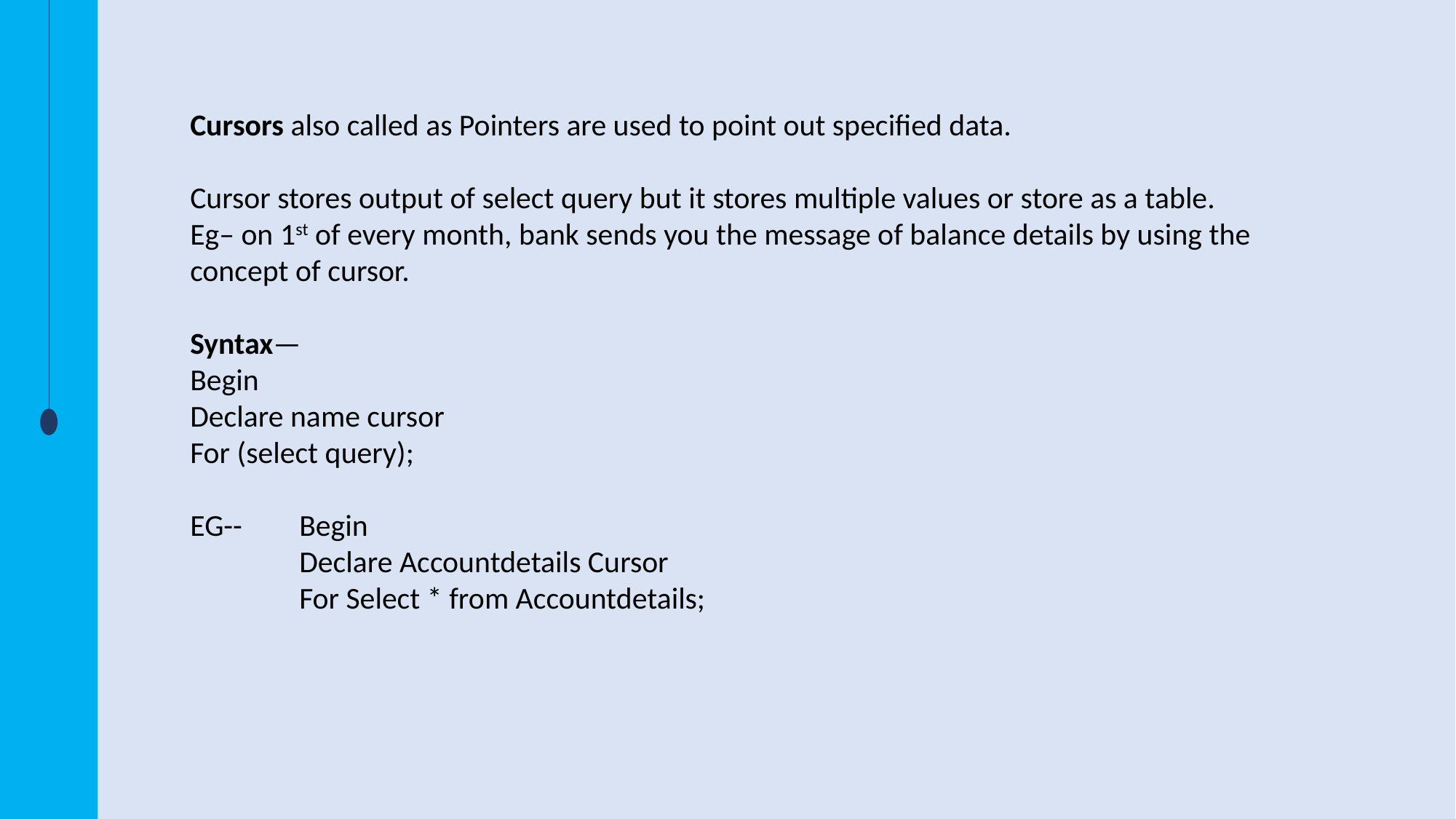

Cursors also called as Pointers are used to point out specified data.

Cursor stores output of select query but it stores multiple values or store as a table.
Eg– on 1st of every month, bank sends you the message of balance details by using the concept of cursor.

Syntax—
Begin
Declare name cursor
For (select query);

EG-- 	Begin
	Declare Accountdetails Cursor
	For Select * from Accountdetails;